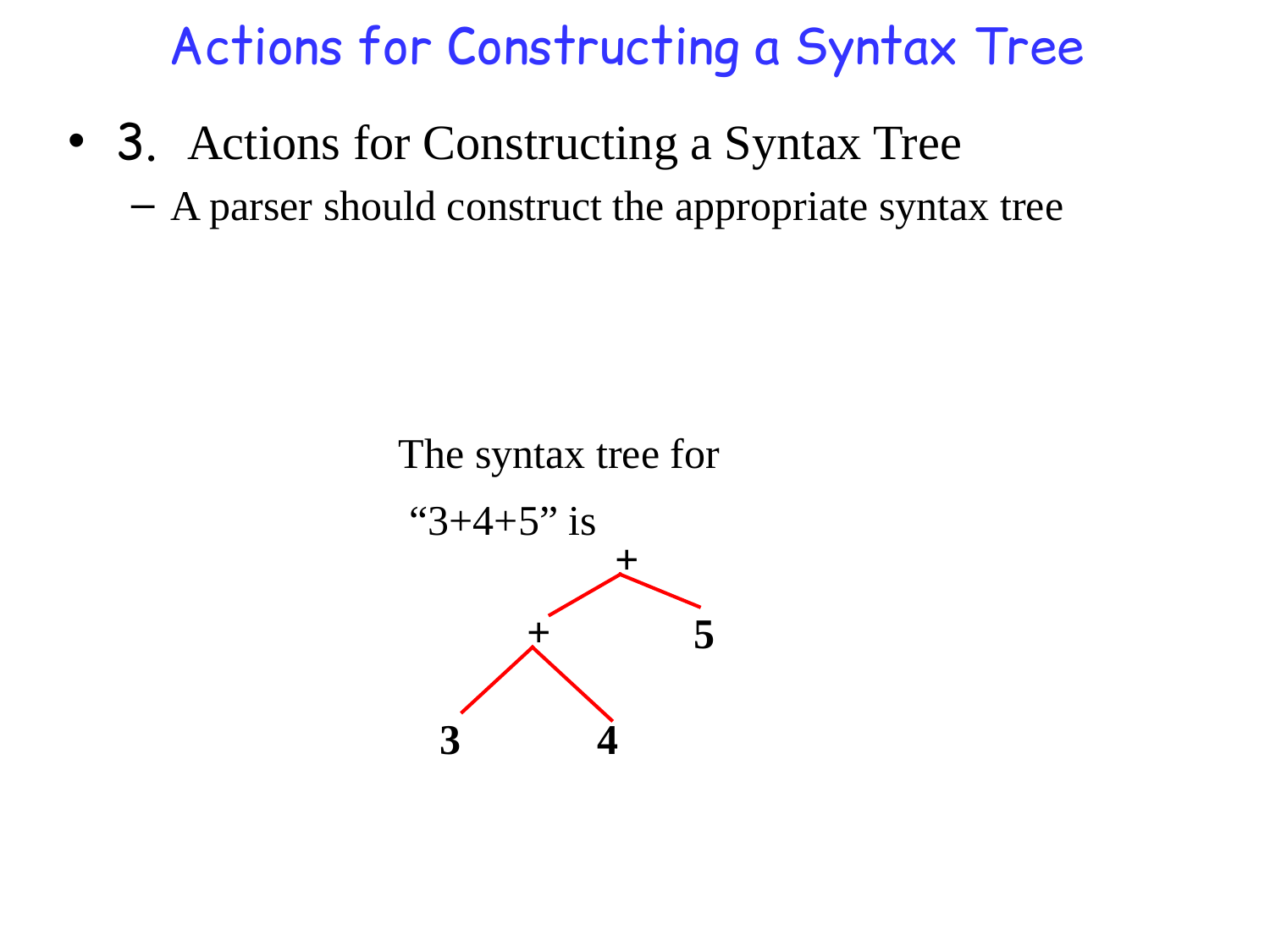

# Actions for Constructing a Syntax Tree
3.  Actions for Constructing a Syntax Tree
A parser should construct the appropriate syntax tree
The syntax tree for
 “3+4+5” is
+

+
5

3
4
19